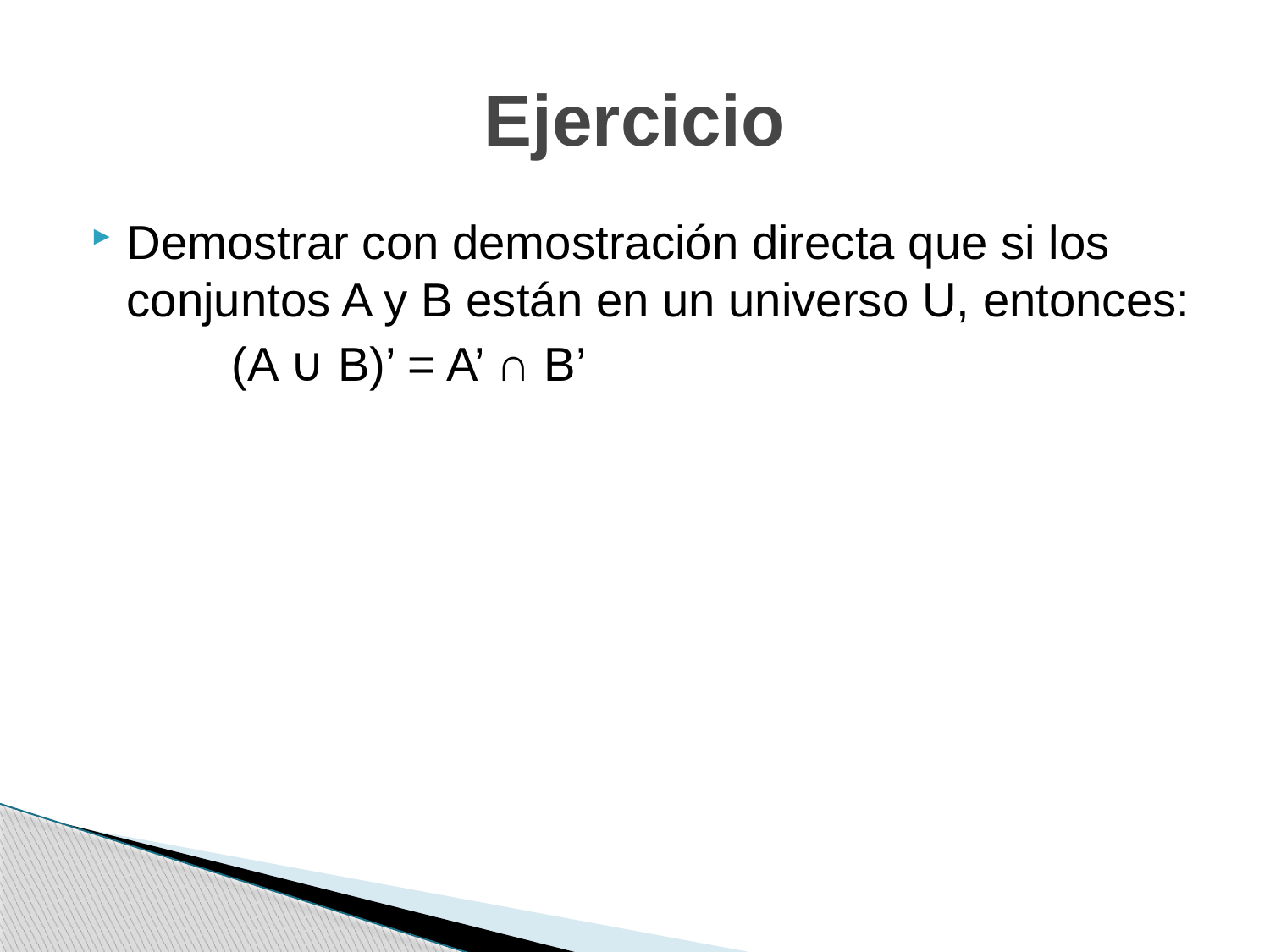

# Ejercicio
Demostrar con demostración directa que si los conjuntos A y B están en un universo U, entonces:
 	 (A ∪ B)’ = A’ ∩ B’